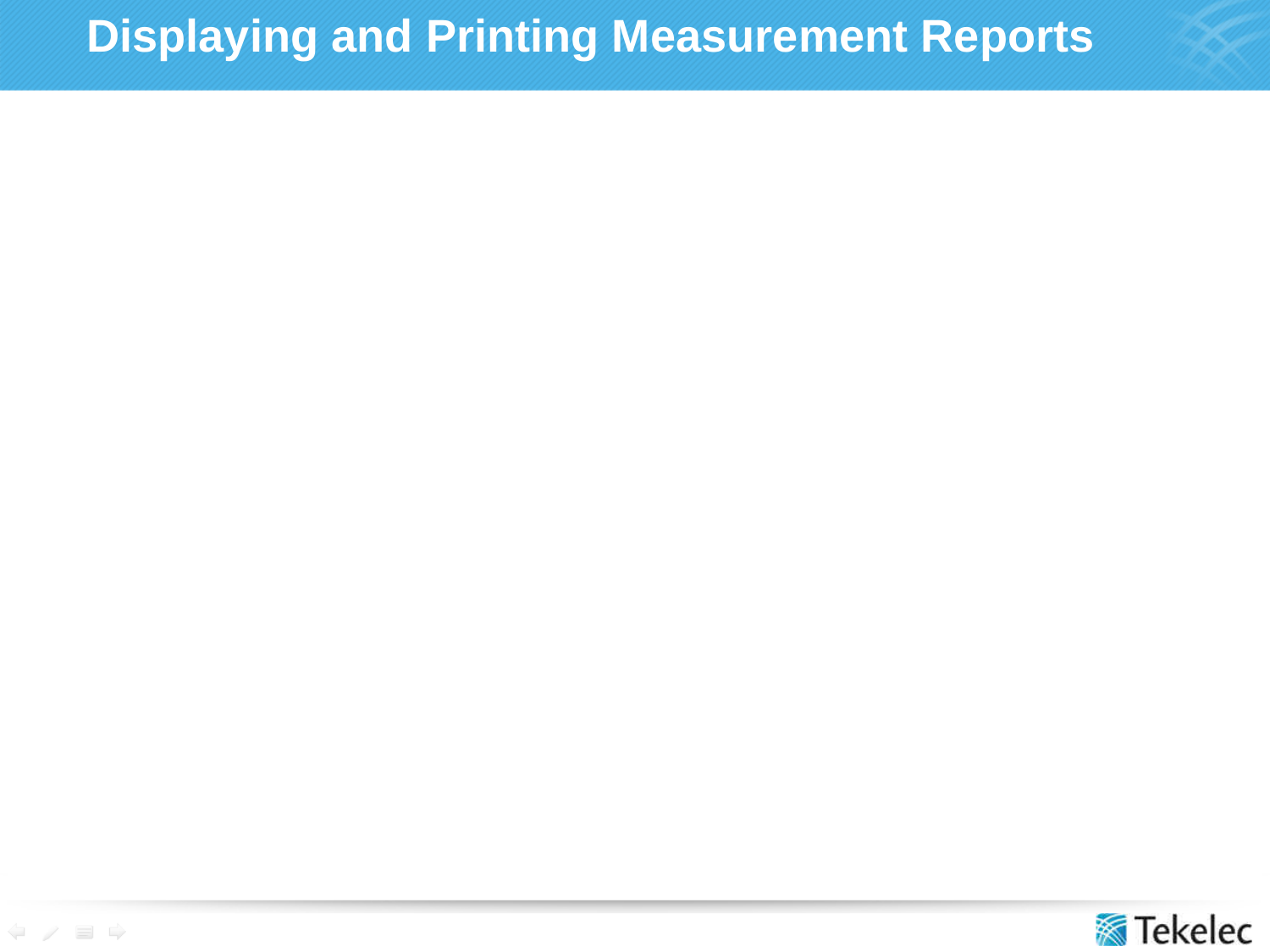

# Displaying and Printing Measurement Reports
INP and Mapscrn On-demand measurement reports are sent to the FTA (file transfer area) rather than to the EAGLE terminal; and the following actions are required:
disp-fta-dir:loc=xxxx (active TDM 1114 or 1116)
dlt-fta:loc=xxxx:all=yes (delete any existing files)
rept-meas:type=mtcd:enttype=lnp
act-file-trns:loc=xxxx (active TDM 1114 or 1116)
disp-fta-dir:loc=xxxx (active TDM 1114 or 1116)
Transfer the desired files (with .csv suffixes) to a PC using the ProComm Plus Kermit “get file” command.
LNP measurements are only supported on the MP.